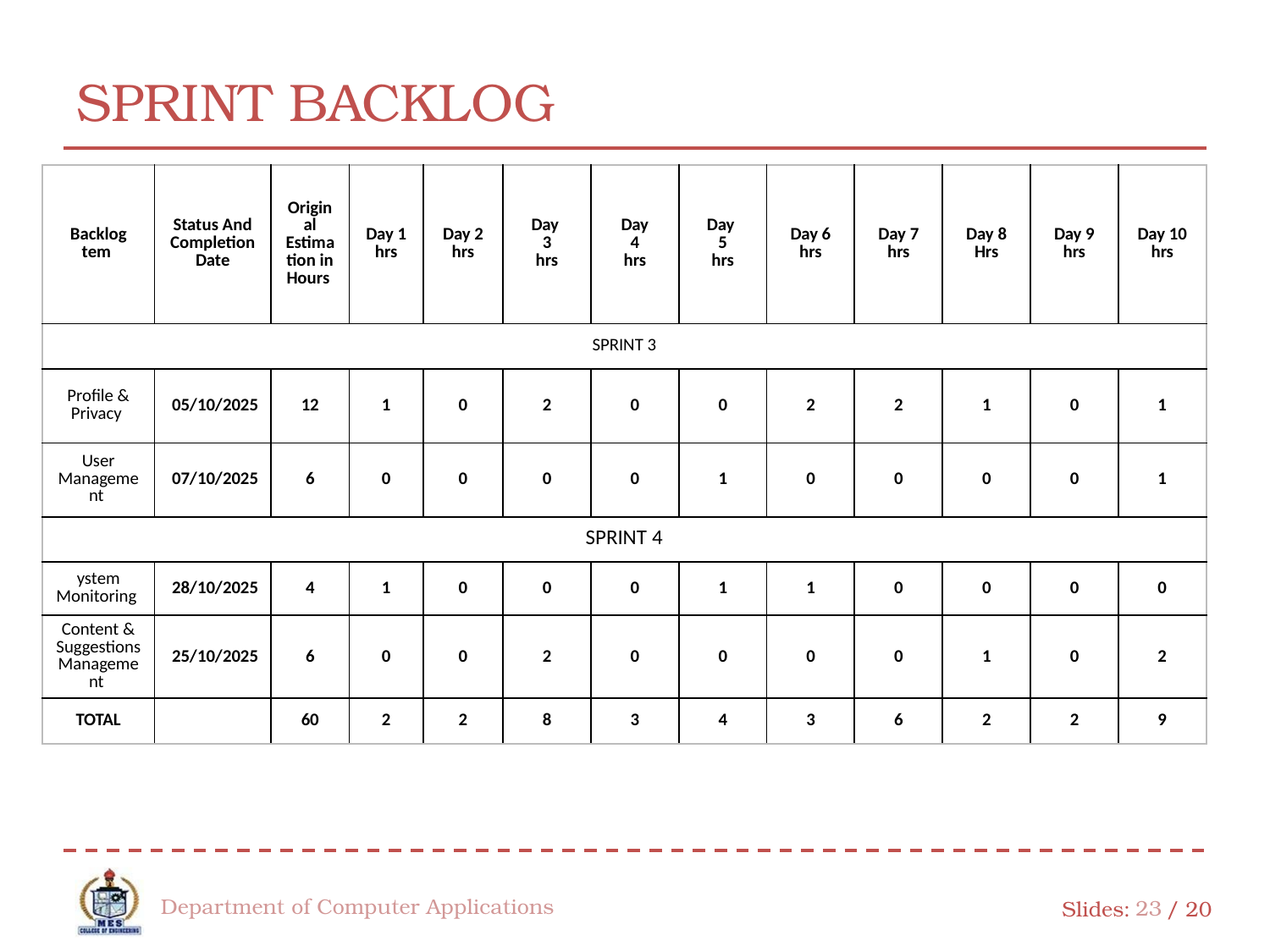

# SPRINT BACKLOG
| Backlog tem | Status And Completion Date | Original Estimation in Hours | Day 1 hrs | Day 2 hrs | Day 3 hrs | Day 4 hrs | Day 5 hrs | Day 6 hrs | Day 7 hrs | Day 8 Hrs | Day 9 hrs | Day 10 hrs |
| --- | --- | --- | --- | --- | --- | --- | --- | --- | --- | --- | --- | --- |
| SPRINT 3 |  |  |  |  |  |  |  |  |  |  |  |  |
| Profile & Privacy | 05/10/2025 | 12 | 1 | 0 | 2 | 0 | 0 | 2 | 2 | 1 | 0 | 1 |
| User Management | 07/10/2025 | 6 | 0 | 0 | 0 | 0 | 1 | 0 | 0 | 0 | 0 | 1 |
| SPRINT 4 |  |  |  |  |  |  |  |  |  |  |  |  |
| ystem Monitoring | 28/10/2025 | 4 | 1 | 0 | 0 | 0 | 1 | 1 | 0 | 0 | 0 | 0 |
| Content & Suggestions Management | 25/10/2025 | 6 | 0 | 0 | 2 | 0 | 0 | 0 | 0 | 1 | 0 | 2 |
| TOTAL |  | 60 | 2 | 2 | 8 | 3 | 4 | 3 | 6 | 2 | 2 | 9 |
Department of Computer Applications
23